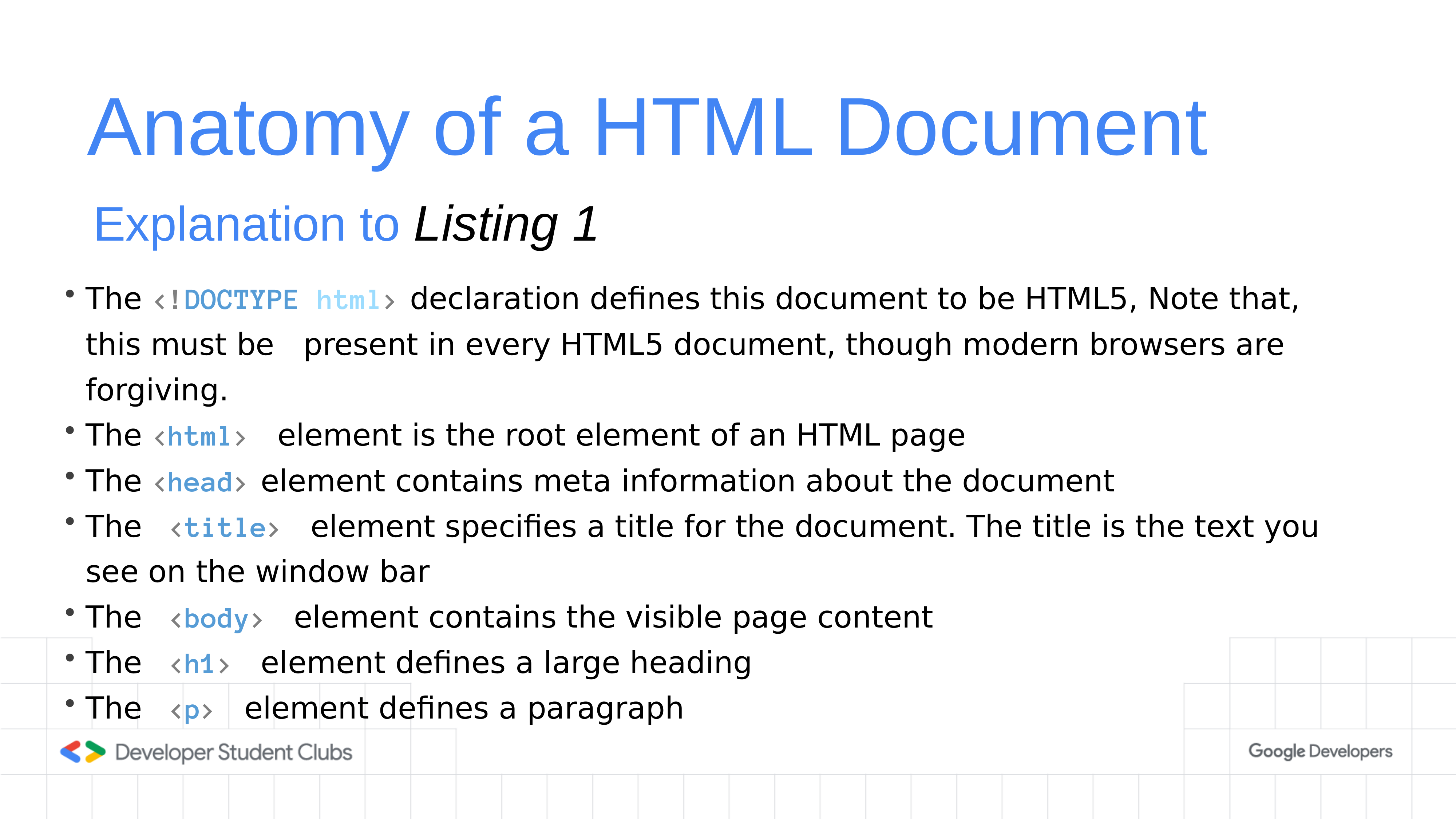

# Anatomy of a HTML Document
Explanation to Listing 1
The <!DOCTYPE html> declaration defines this document to be HTML5, Note that, this must be   present in every HTML5 document, though modern browsers are forgiving.
The <html>  element is the root element of an HTML page
The <head> element contains meta information about the document
The  <title>  element specifies a title for the document. The title is the text you see on the window bar
The  <body>  element contains the visible page content
The  <h1>  element defines a large heading
The  <p>  element defines a paragraph